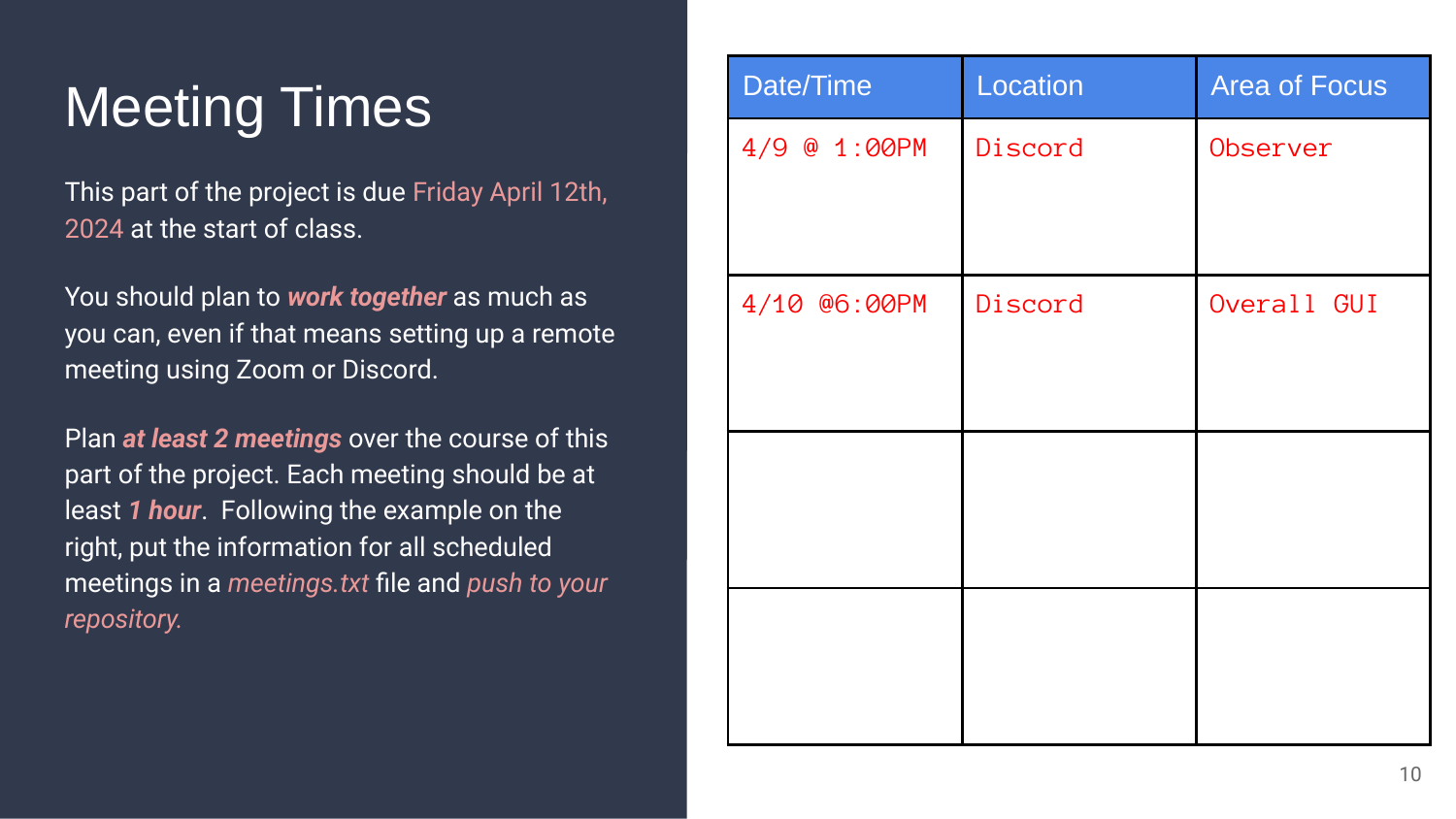

# Meeting Times
| Date/Time | Location | Area of Focus |
| --- | --- | --- |
| 4/9 @ 1:00PM | Discord | Observer |
| 4/10 @6:00PM | Discord | Overall GUI |
|  |  |  |
|  |  |  |
This part of the project is due Friday April 12th, 2024 at the start of class.
You should plan to work together as much as you can, even if that means setting up a remote meeting using Zoom or Discord.
Plan at least 2 meetings over the course of this part of the project. Each meeting should be at least 1 hour.  Following the example on the right, put the information for all scheduled meetings in a meetings.txt file and push to your repository.

10